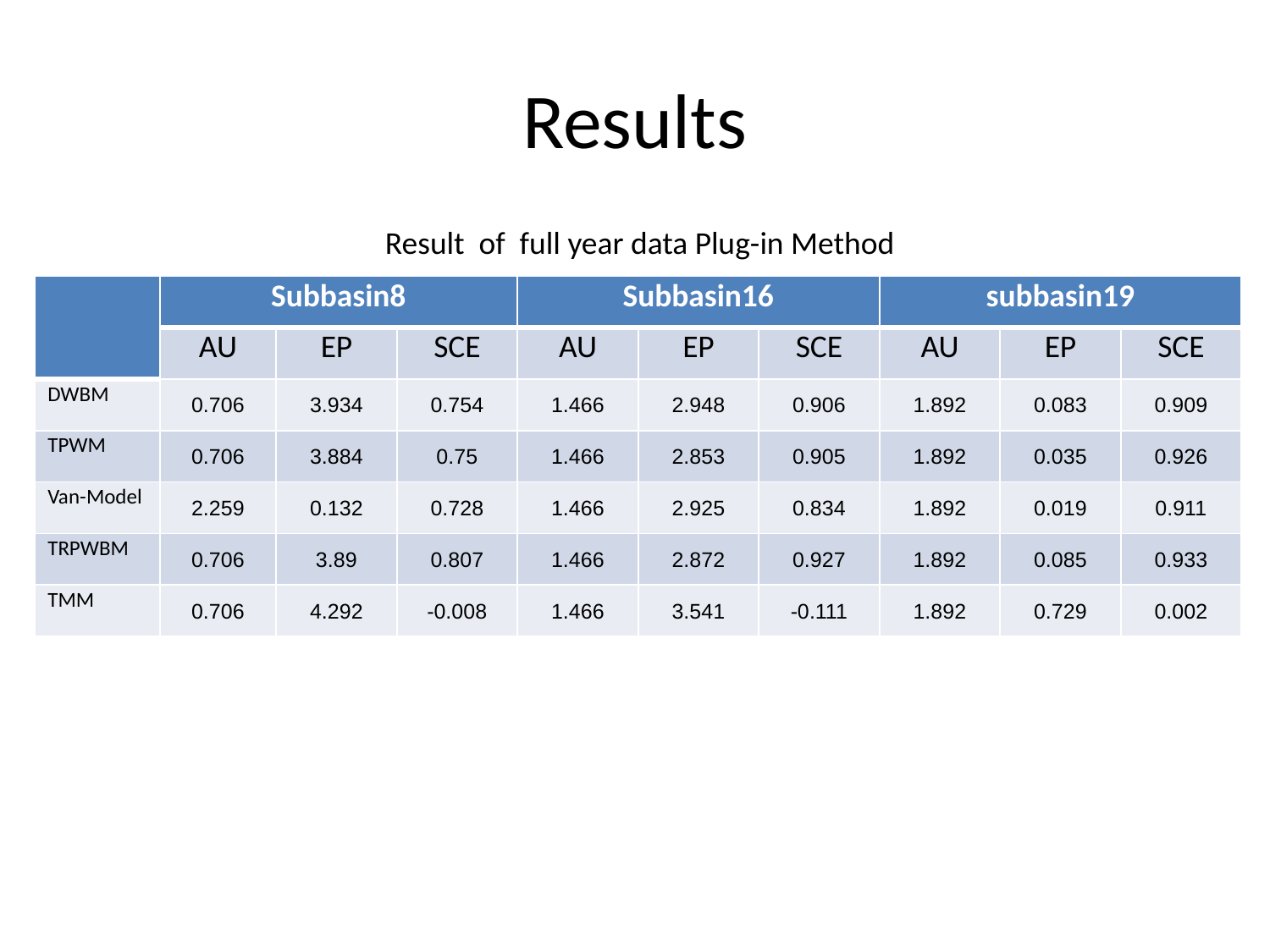

# Results
Result  of  full year data Plug-in Method
|  | Subbasin8 |  |  | Subbasin16 |  |  | subbasin19 |  |  |
| --- | --- | --- | --- | --- | --- | --- | --- | --- | --- |
|  | AU | EP | SCE | AU | EP | SCE | AU | EP | SCE |
| DWBM | 0.706 | 3.934 | 0.754 | 1.466 | 2.948 | 0.906 | 1.892 | 0.083 | 0.909 |
| TPWM | 0.706 | 3.884 | 0.75 | 1.466 | 2.853 | 0.905 | 1.892 | 0.035 | 0.926 |
| Van-Model | 2.259 | 0.132 | 0.728 | 1.466 | 2.925 | 0.834 | 1.892 | 0.019 | 0.911 |
| TRPWBM | 0.706 | 3.89 | 0.807 | 1.466 | 2.872 | 0.927 | 1.892 | 0.085 | 0.933 |
| TMM | 0.706 | 4.292 | -0.008 | 1.466 | 3.541 | -0.111 | 1.892 | 0.729 | 0.002 |